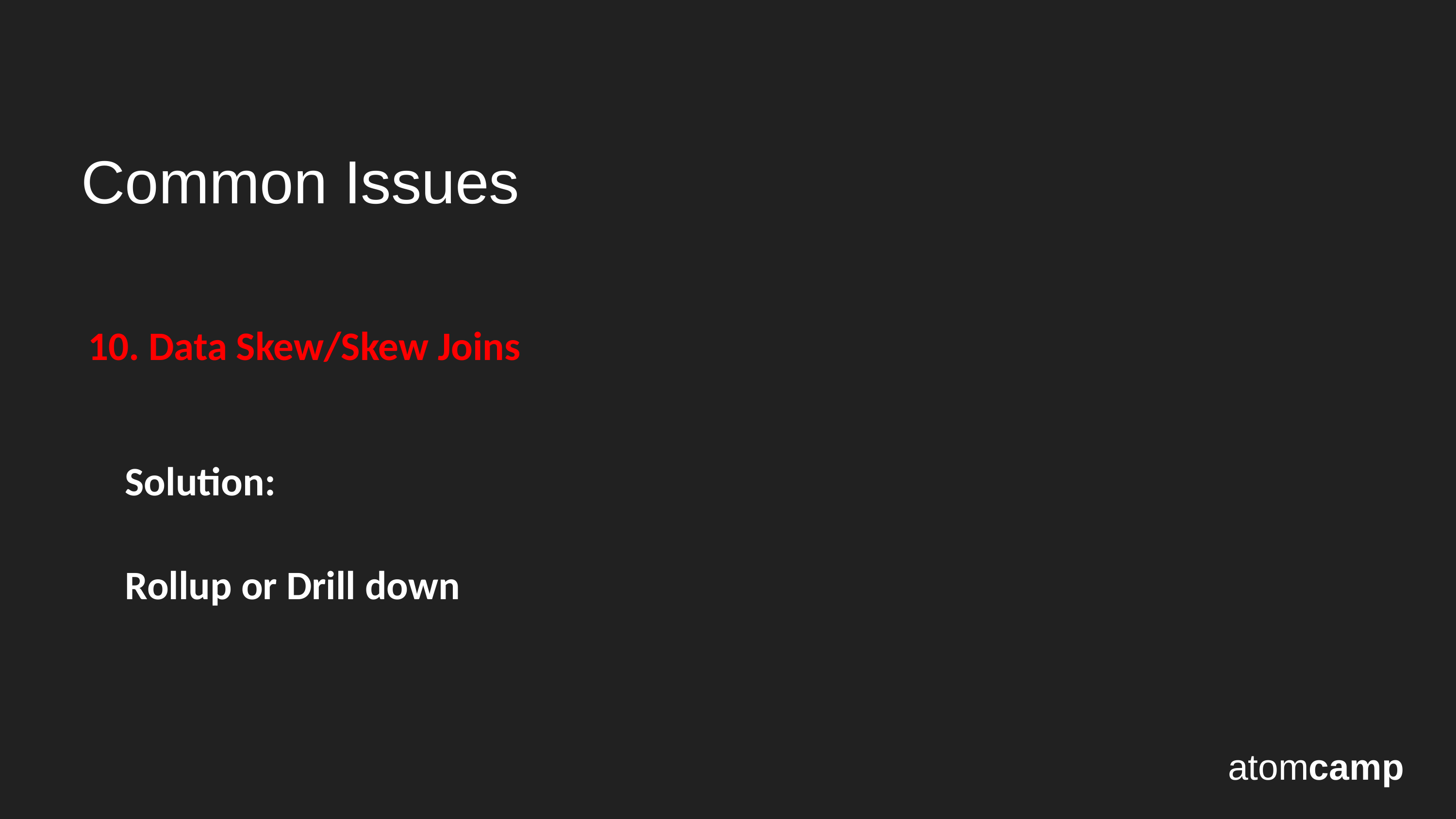

Common Issues
10. Data Skew/Skew Joins
Solution:

Rollup or Drill down
atomcamp